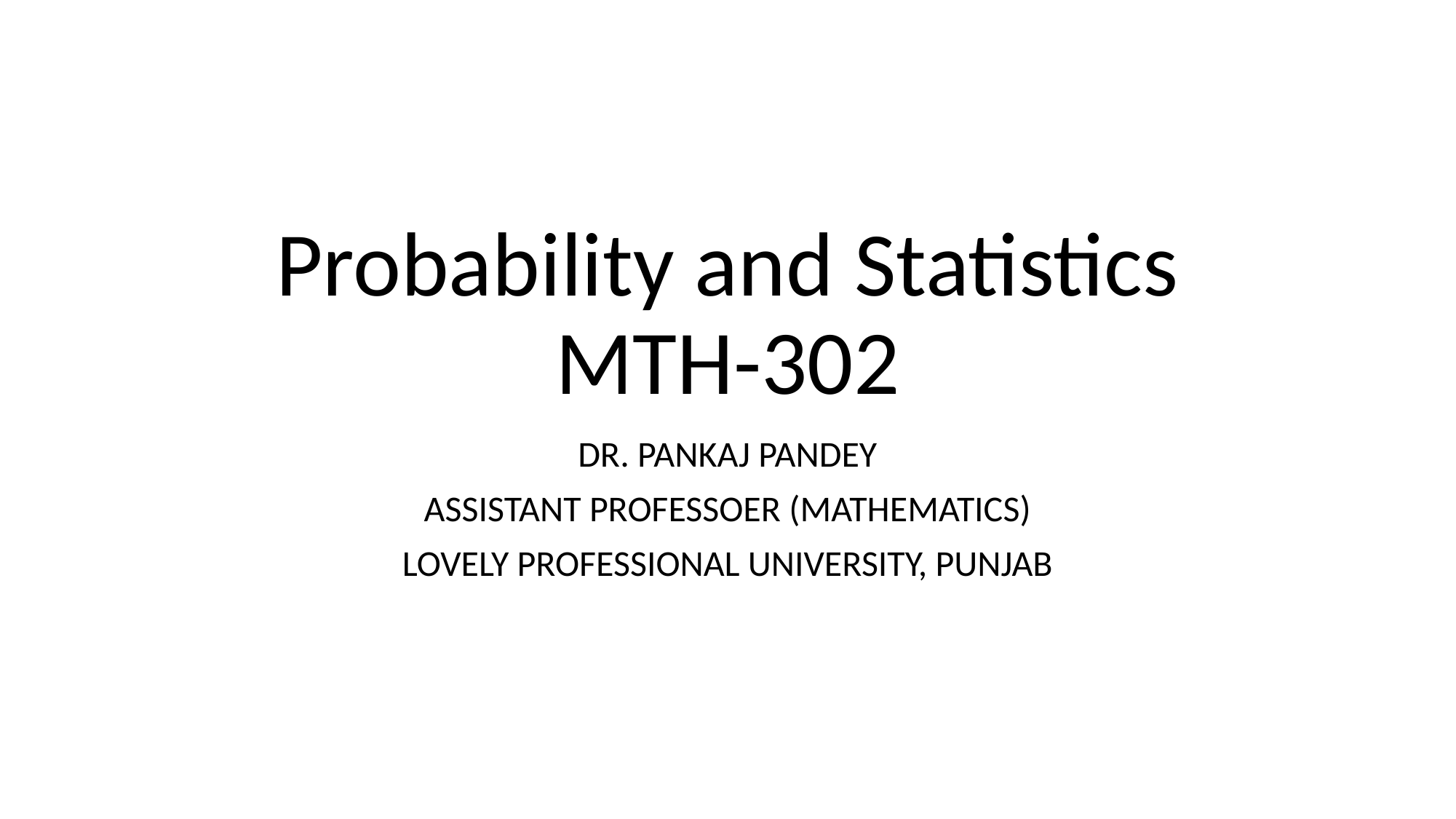

# Probability and Statistics MTH-302
DR. PANKAJ PANDEY
ASSISTANT PROFESSOER (MATHEMATICS)
LOVELY PROFESSIONAL UNIVERSITY, PUNJAB